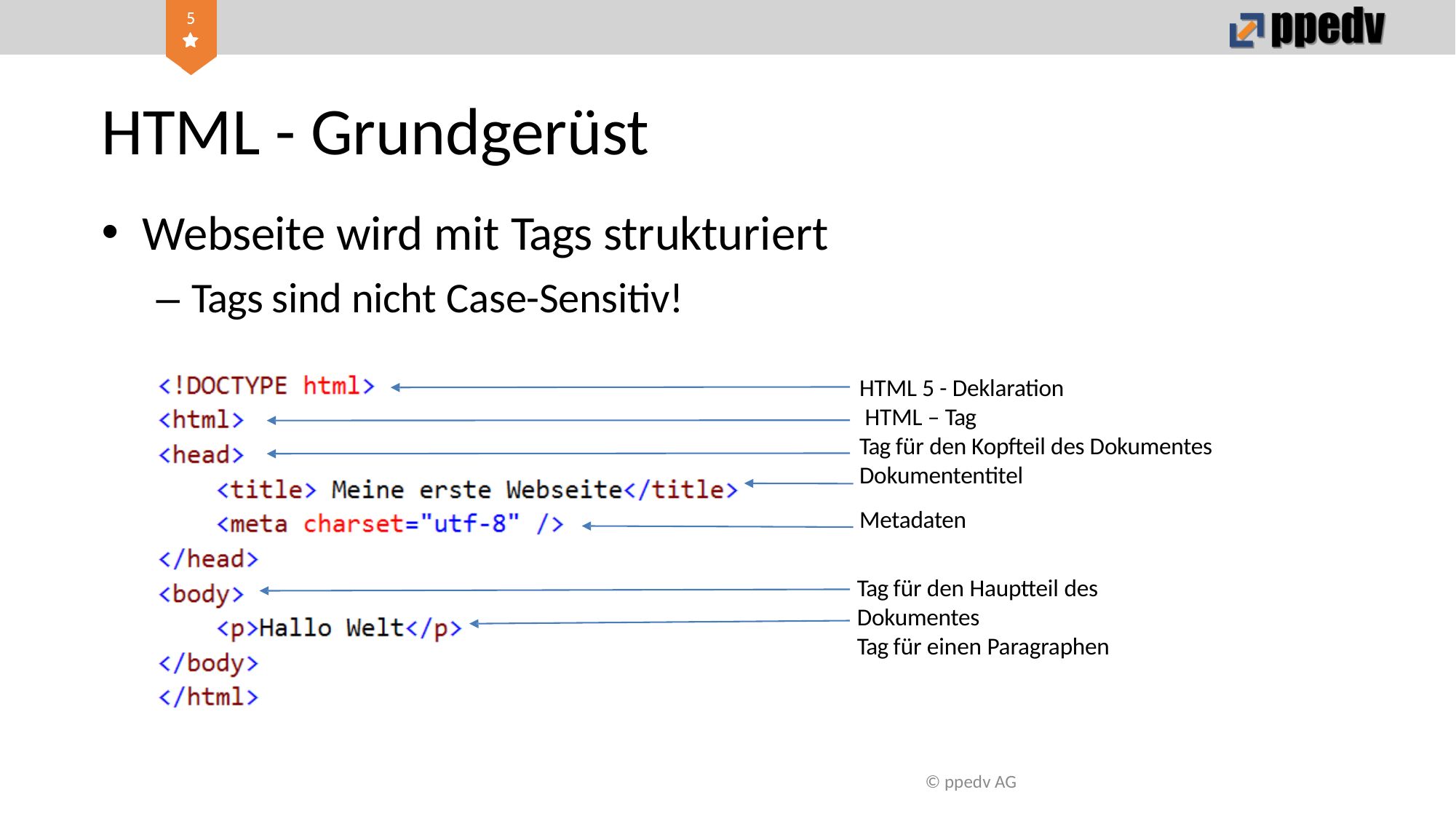

# HTML - Grundgerüst
Webseite wird mit Tags strukturiert
– Tags sind nicht Case-Sensitiv!

HTML 5 - Deklaration  HTML – Tag
Tag für den Kopfteil des Dokumentes  Dokumententitel
Metadaten

Tag für den Hauptteil des Dokumentes
Tag für einen Paragraphen

© ppedv AG